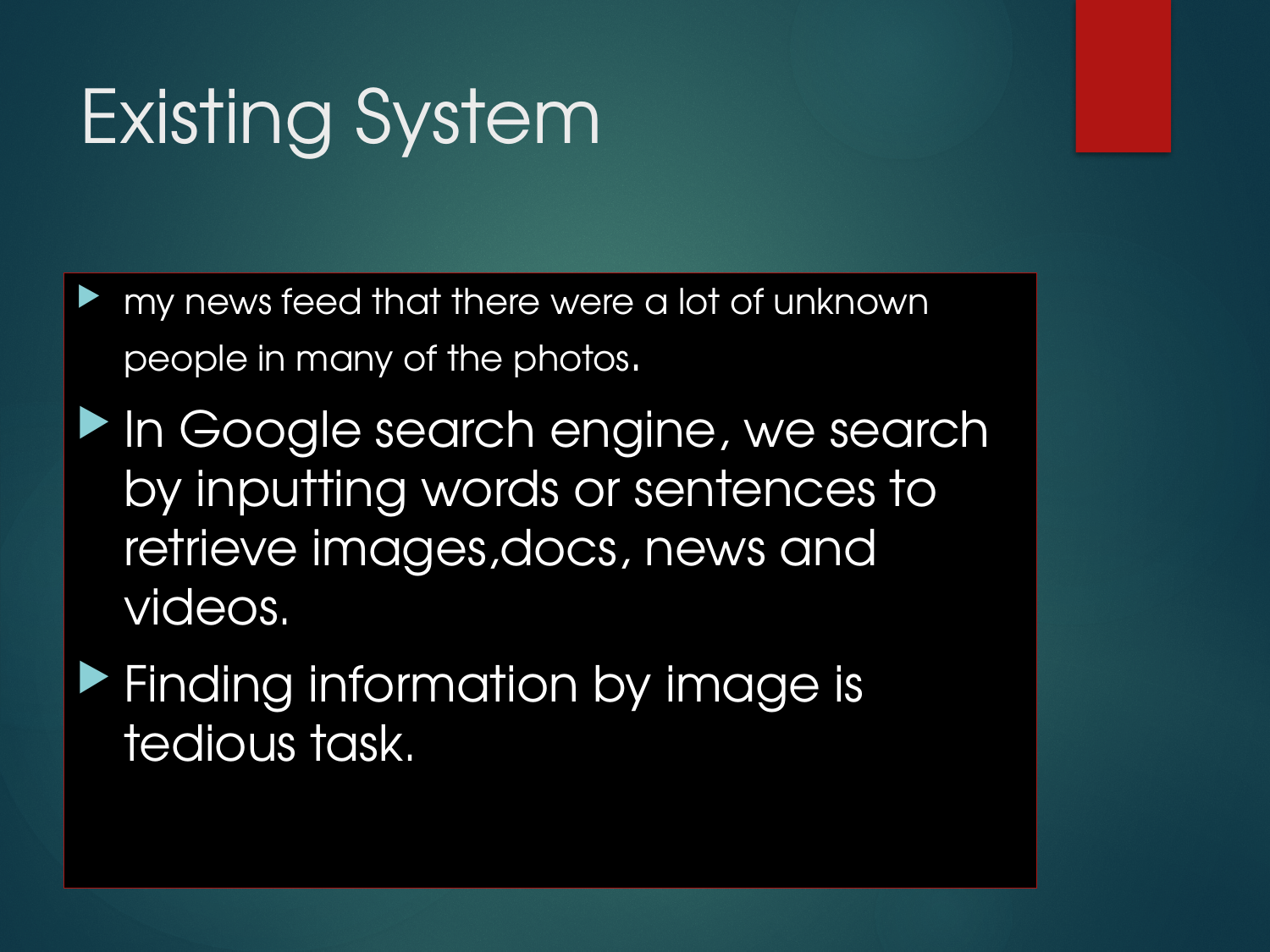

# Existing System
my news feed that there were a lot of unknown people in many of the photos.
In Google search engine, we search by inputting words or sentences to retrieve images,docs, news and videos.
Finding information by image is tedious task.